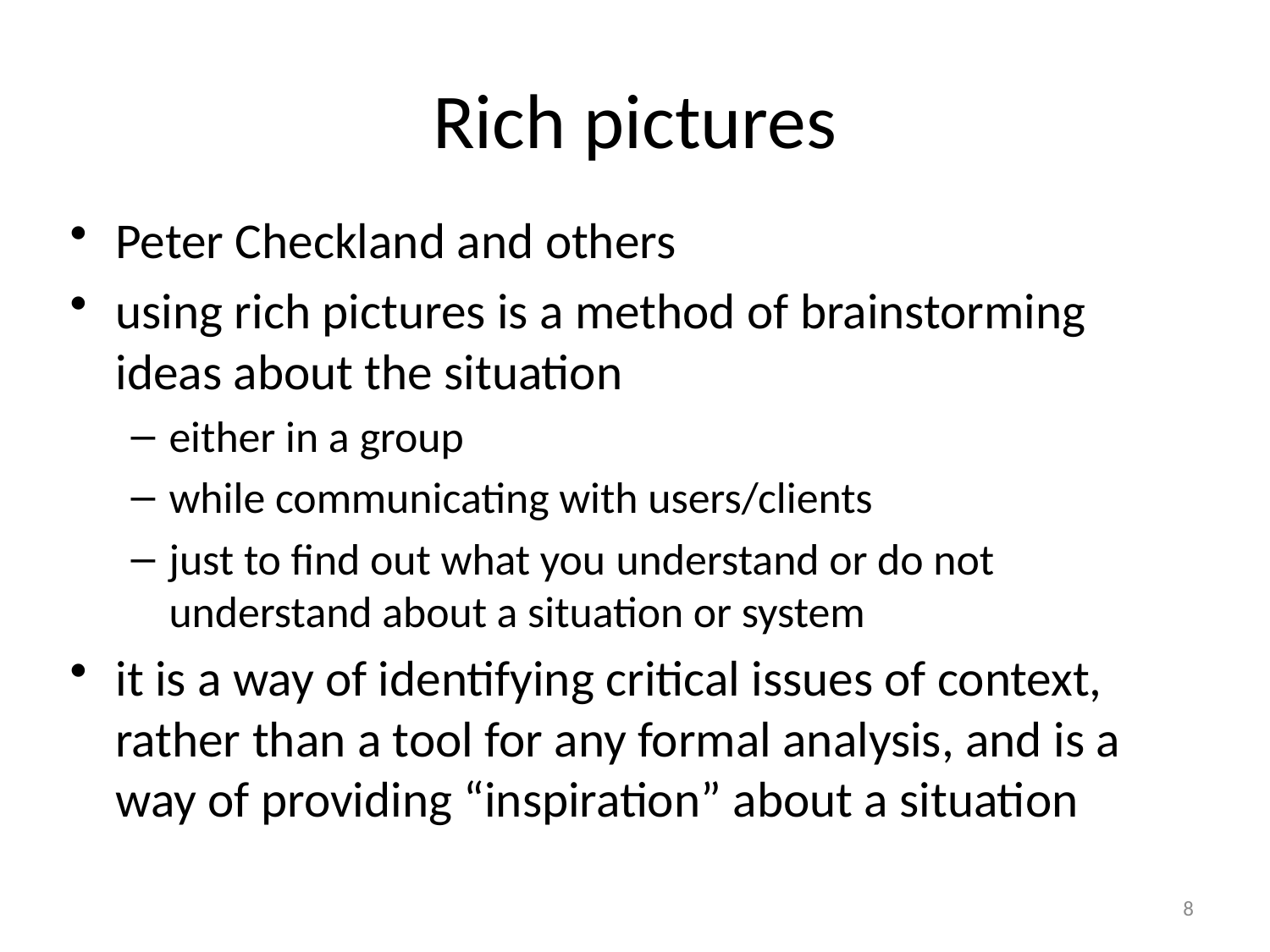

# Rich pictures
Peter Checkland and others
using rich pictures is a method of brainstorming ideas about the situation
either in a group
while communicating with users/clients
just to find out what you understand or do not understand about a situation or system
it is a way of identifying critical issues of context, rather than a tool for any formal analysis, and is a way of providing “inspiration” about a situation
8